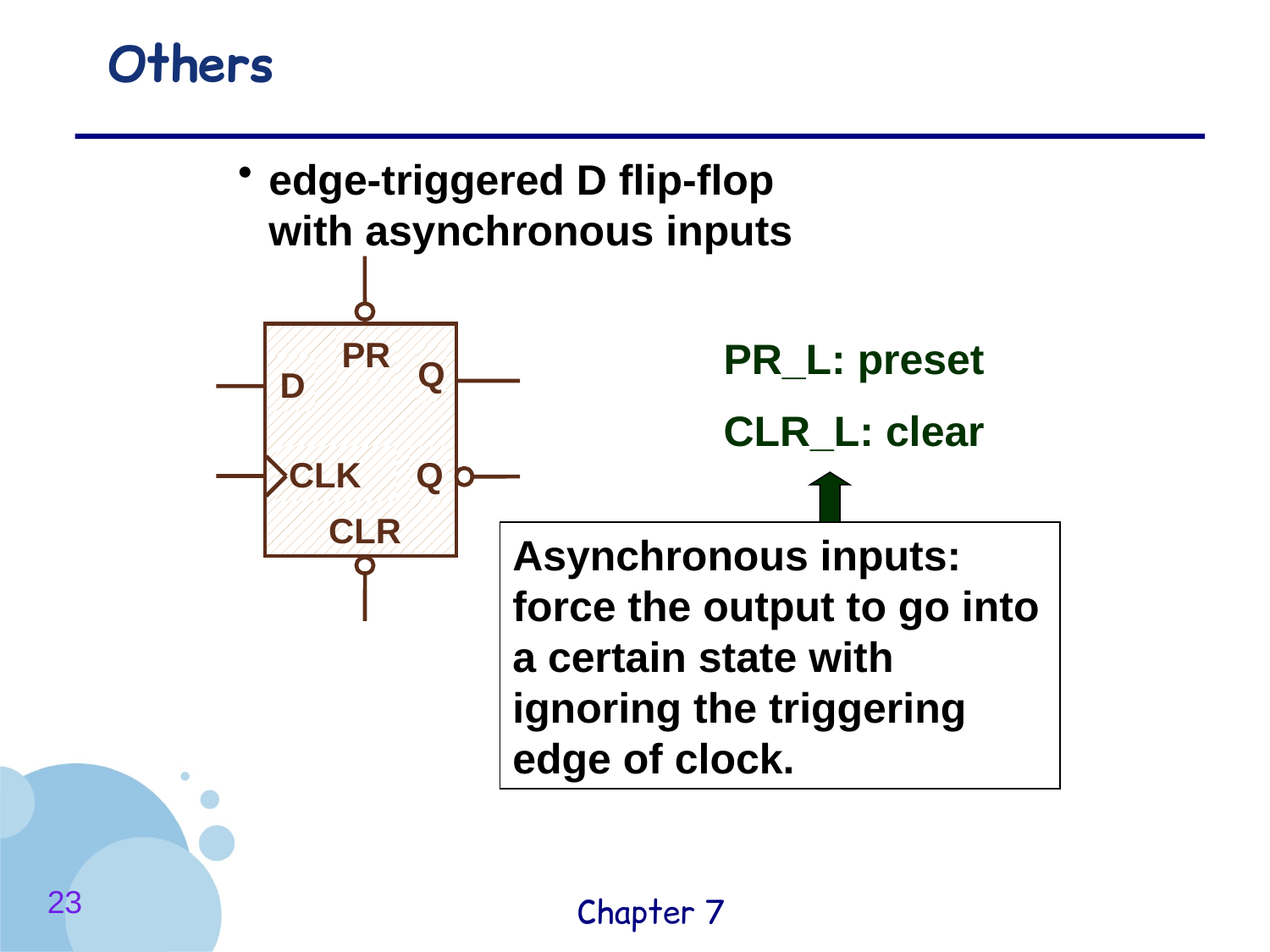

# Others
edge-triggered D flip-flop with asynchronous inputs

PR
Q
D

CLK
Q

CLR

PR_L: preset
CLR_L: clear

Asynchronous inputs: force the output to go into a certain state with ignoring the triggering edge of clock.